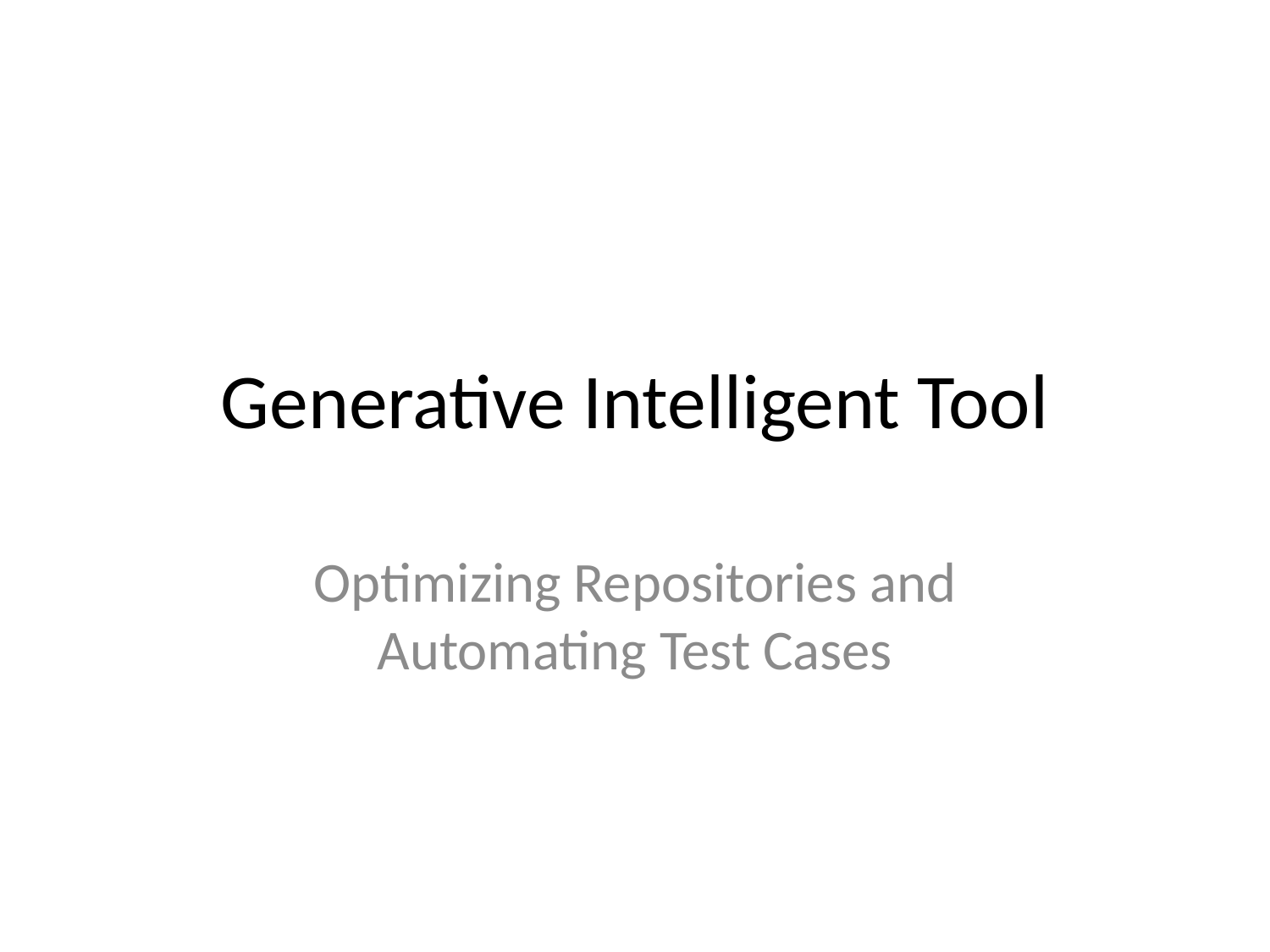

# Generative Intelligent Tool
Optimizing Repositories and Automating Test Cases